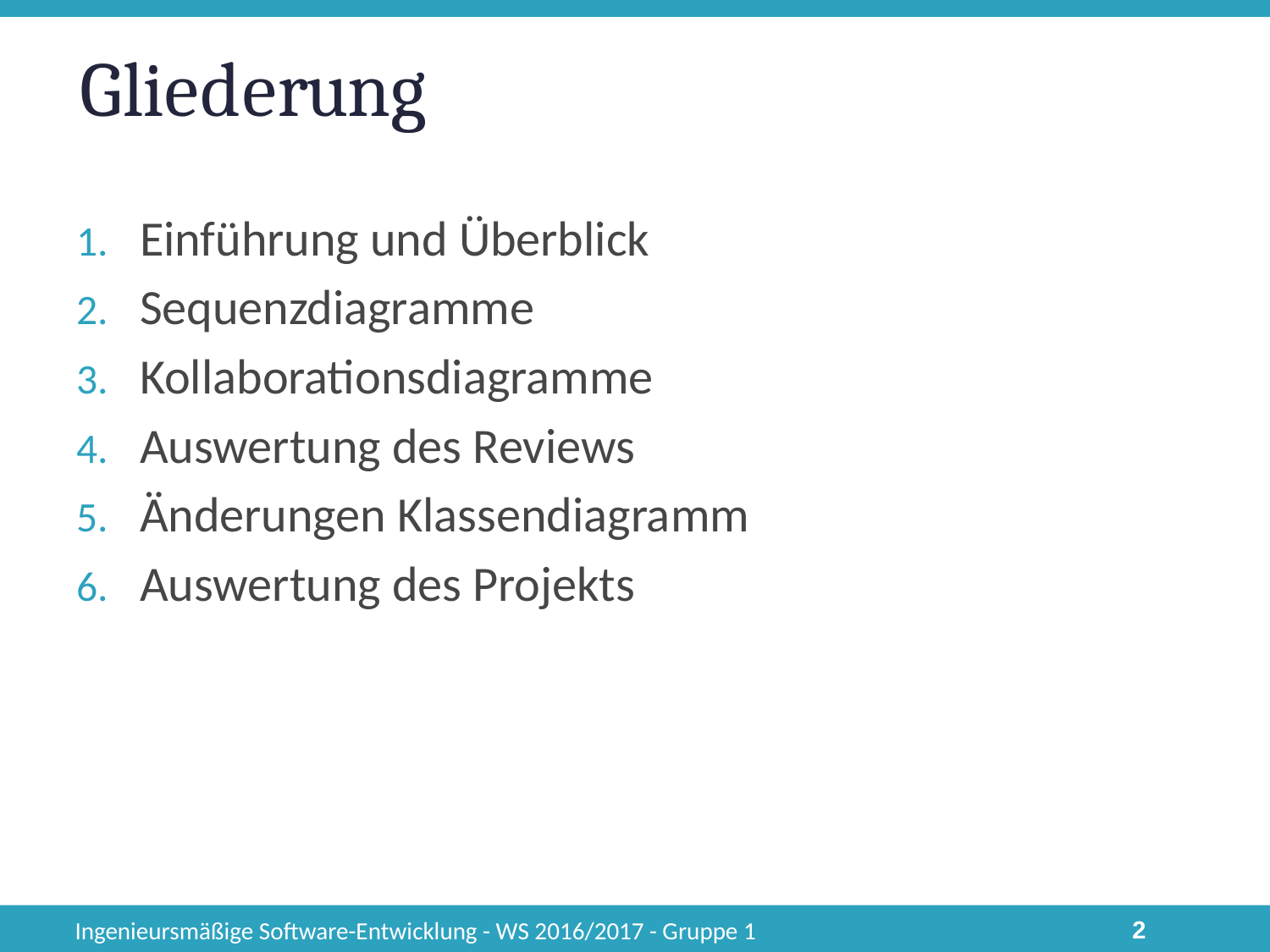

# Gliederung
Einführung und Überblick
Sequenzdiagramme
Kollaborationsdiagramme
Auswertung des Reviews
Änderungen Klassendiagramm
Auswertung des Projekts
Ingenieursmäßige Software-Entwicklung - WS 2016/2017 - Gruppe 1
2